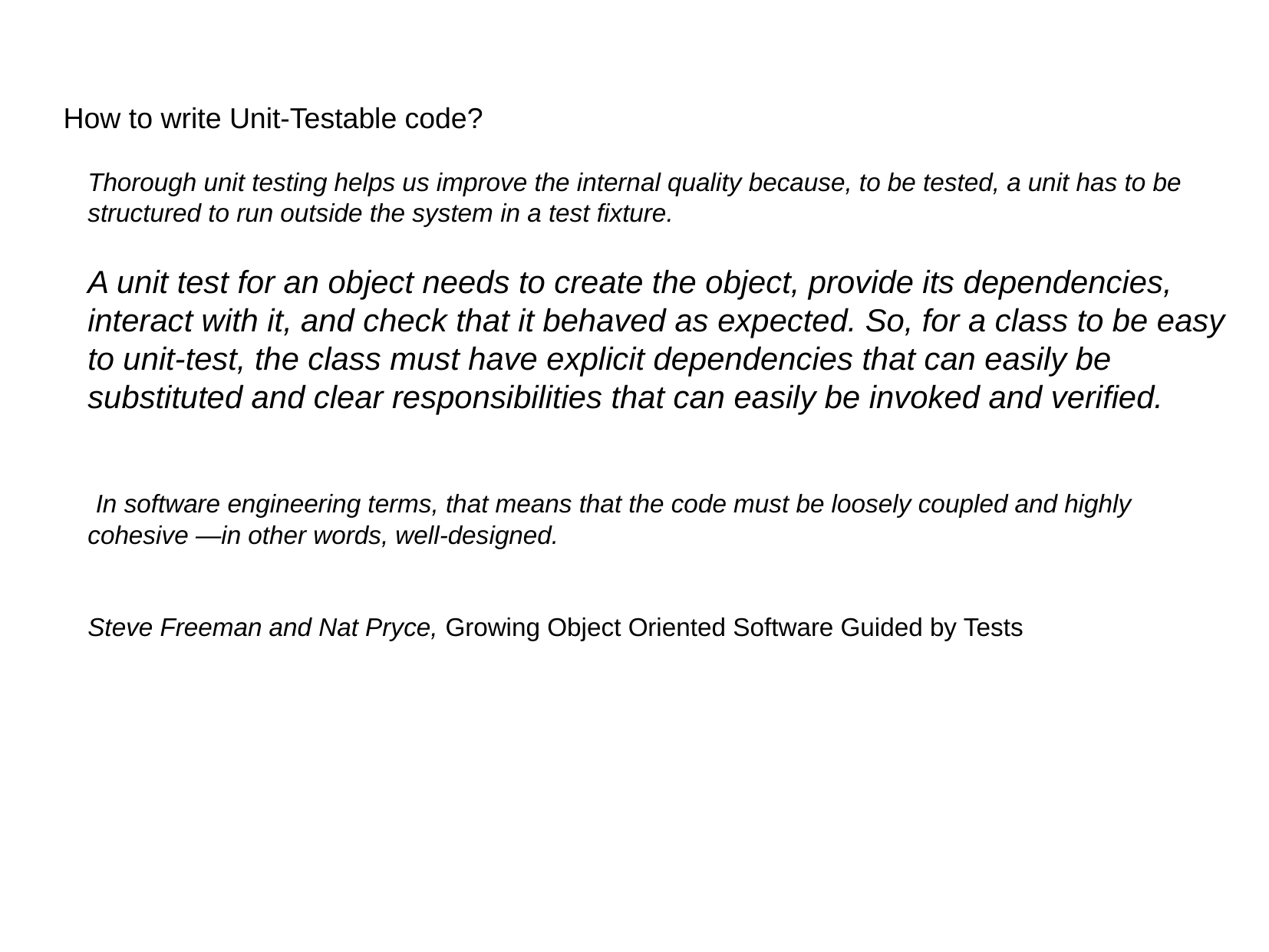

# How to write Unit-Testable code?
Thorough unit testing helps us improve the internal quality because, to be tested, a unit has to be structured to run outside the system in a test fixture.

A unit test for an object needs to create the object, provide its dependencies, interact with it, and check that it behaved as expected. So, for a class to be easy to unit-test, the class must have explicit dependencies that can easily be substituted and clear responsibilities that can easily be invoked and verified.

 In software engineering terms, that means that the code must be loosely coupled and highly cohesive —in other words, well-designed.

Steve Freeman and Nat Pryce, Growing Object Oriented Software Guided by Tests